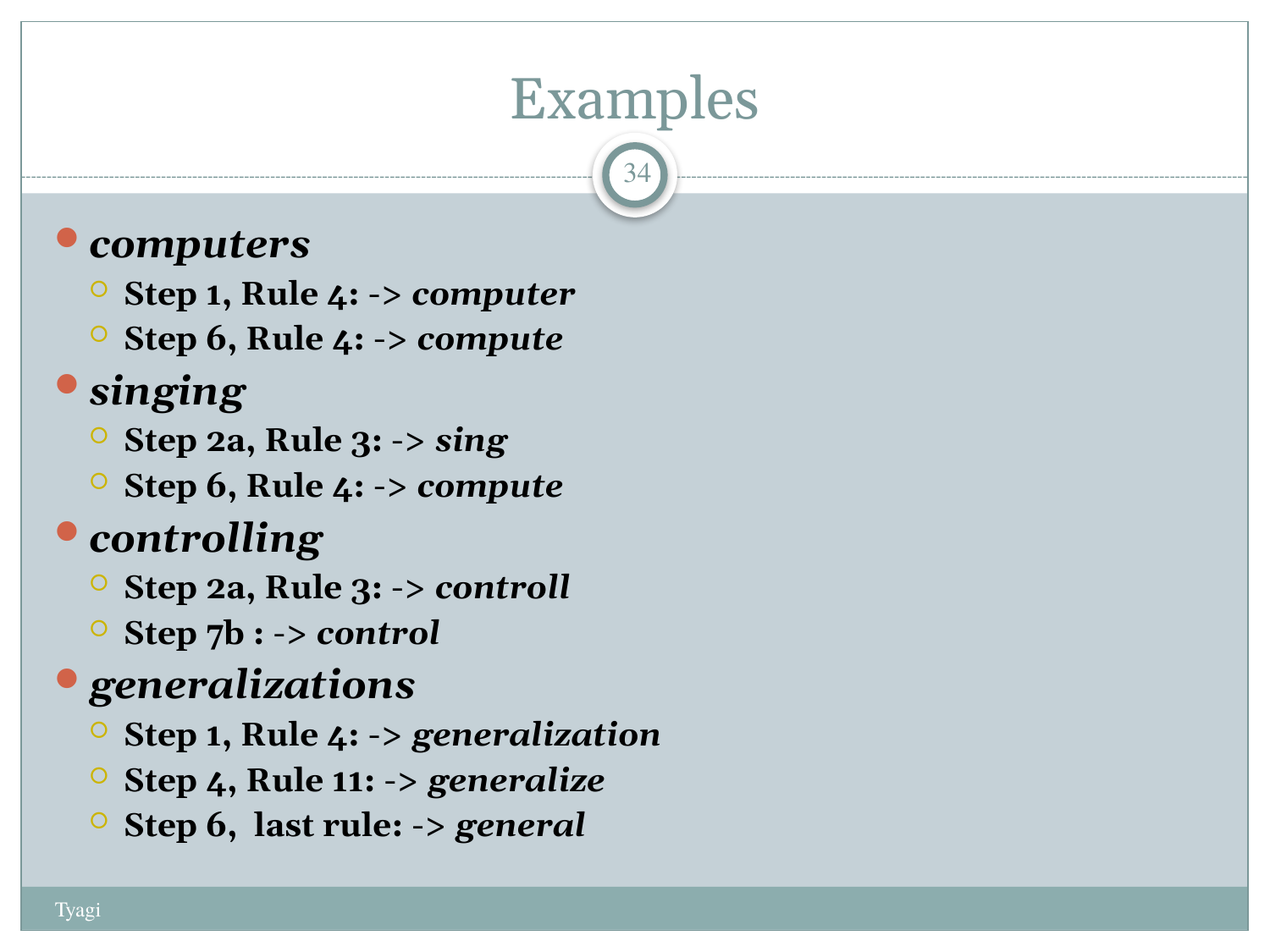

# Examples
34
computers
Step 1, Rule 4: -> computer
Step 6, Rule 4: -> compute
singing
Step 2a, Rule 3: -> sing
Step 6, Rule 4: -> compute
controlling
Step 2a, Rule 3: -> controll
Step 7b : -> control
generalizations
Step 1, Rule 4: -> generalization
Step 4, Rule 11: -> generalize
Step 6,  last rule: -> general

Tyagi